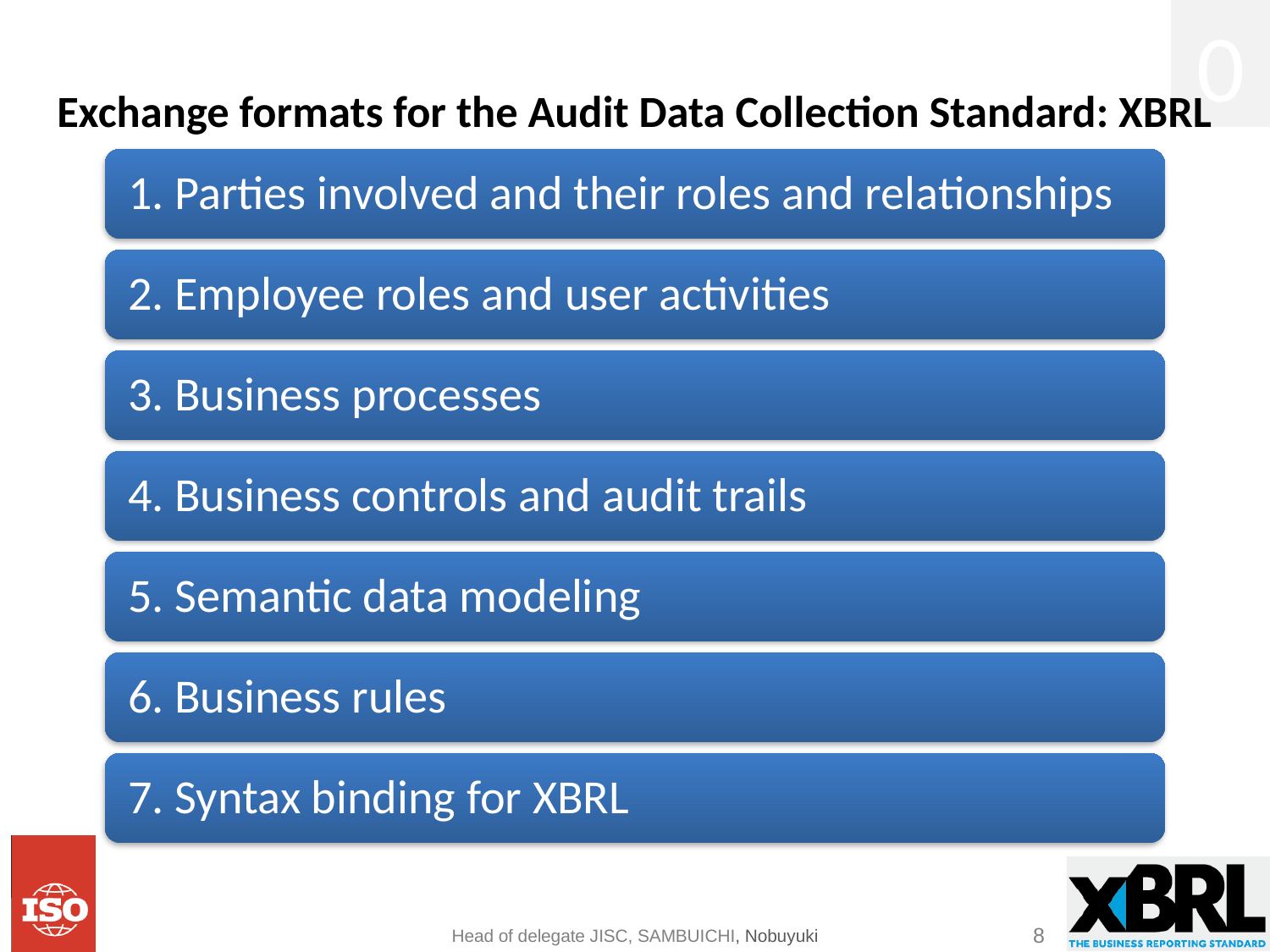

0
# Exchange formats for the Audit Data Collection Standard: XBRL
1. Parties involved and their roles and relationships
2. Employee roles and user activities
3. Business processes
4. Business controls and audit trails
5. Semantic data modeling
6. Business rules
7. Syntax binding for XBRL